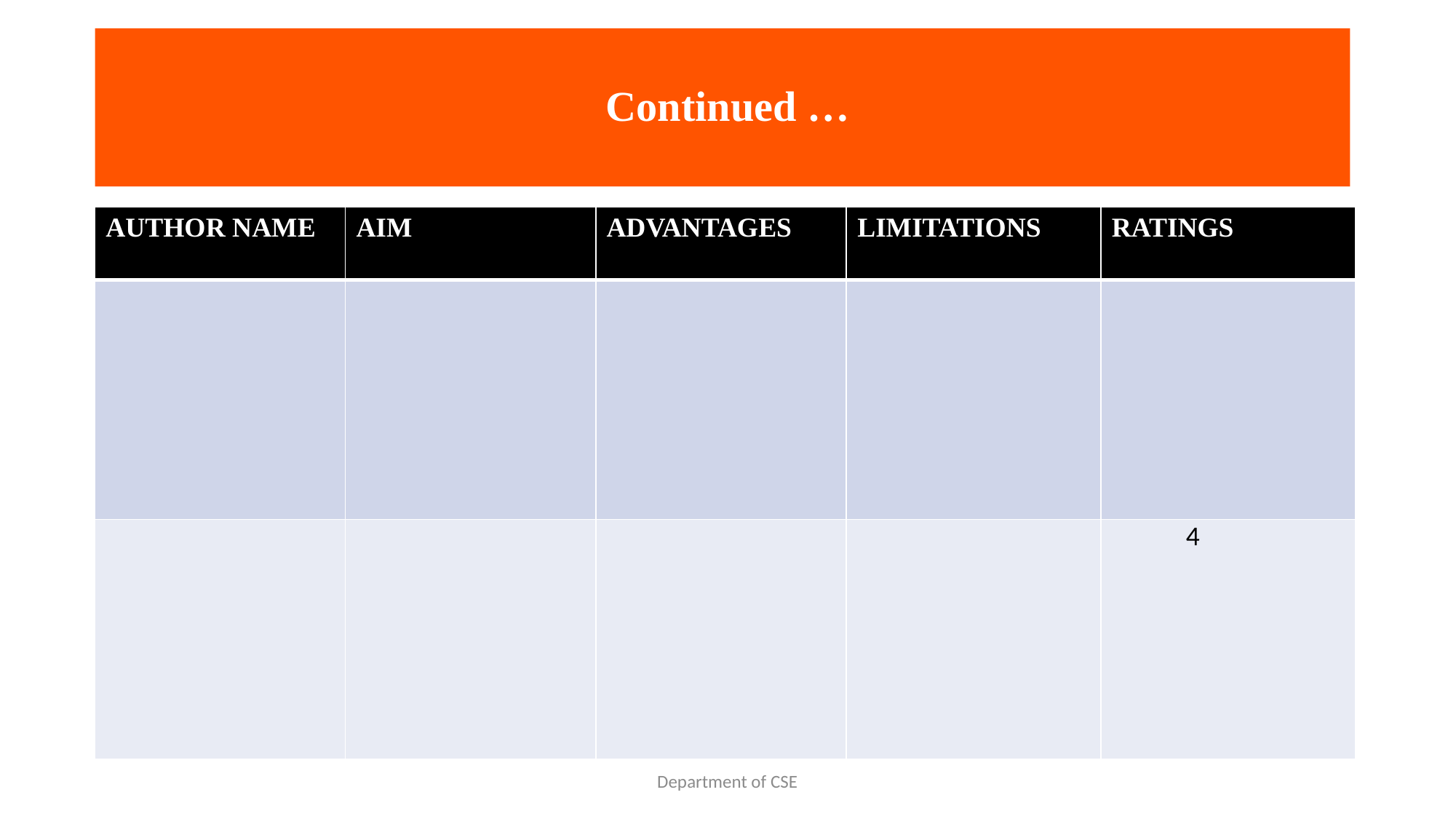

# Continued …
| AUTHOR NAME | AIM | ADVANTAGES | LIMITATIONS | RATINGS |
| --- | --- | --- | --- | --- |
|  |  |  |  |  |
|  |  |  |  | 4 |
Department of CSE